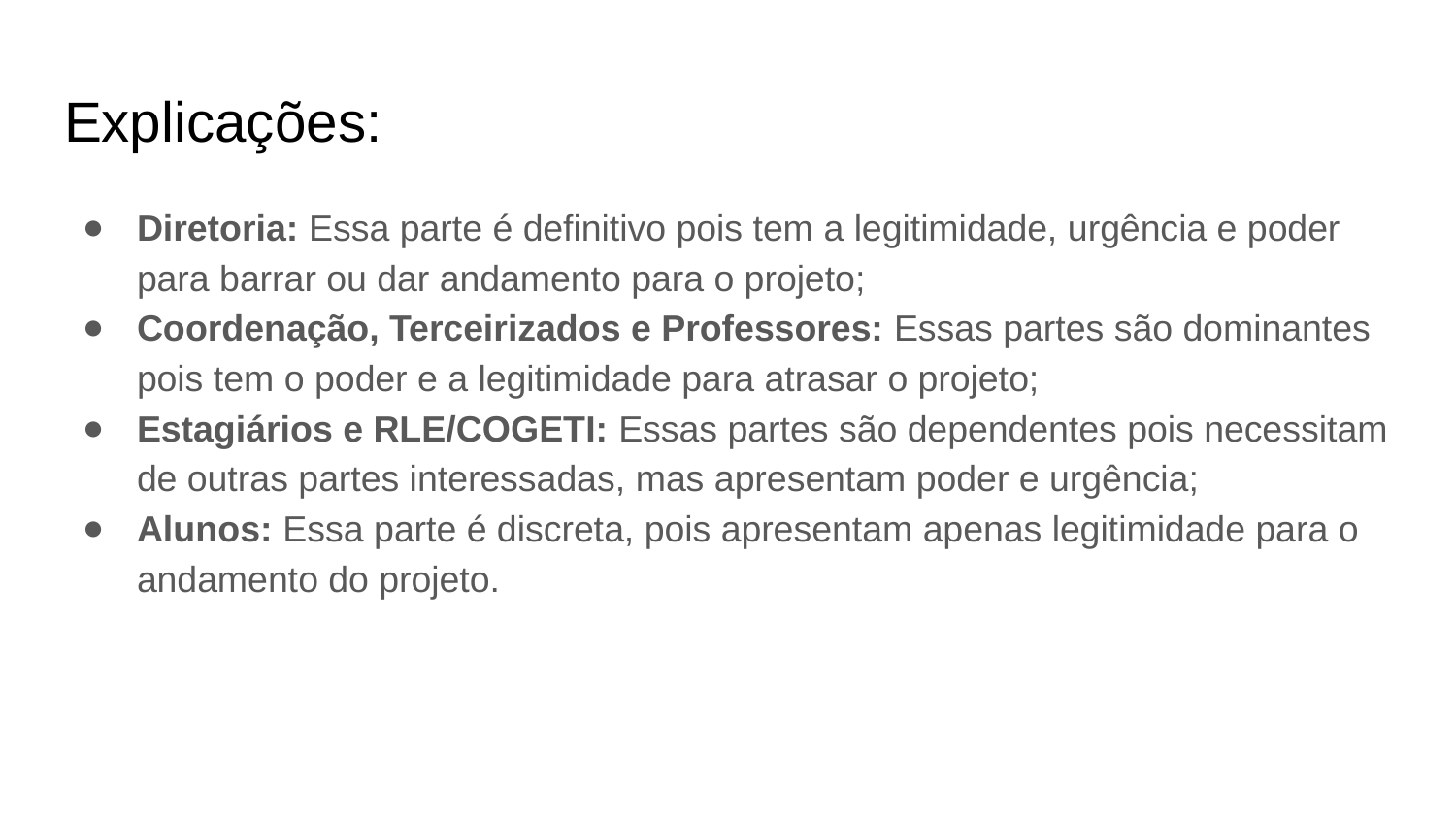

# Explicações:
Diretoria: Essa parte é definitivo pois tem a legitimidade, urgência e poder para barrar ou dar andamento para o projeto;
Coordenação, Terceirizados e Professores: Essas partes são dominantes pois tem o poder e a legitimidade para atrasar o projeto;
Estagiários e RLE/COGETI: Essas partes são dependentes pois necessitam de outras partes interessadas, mas apresentam poder e urgência;
Alunos: Essa parte é discreta, pois apresentam apenas legitimidade para o andamento do projeto.